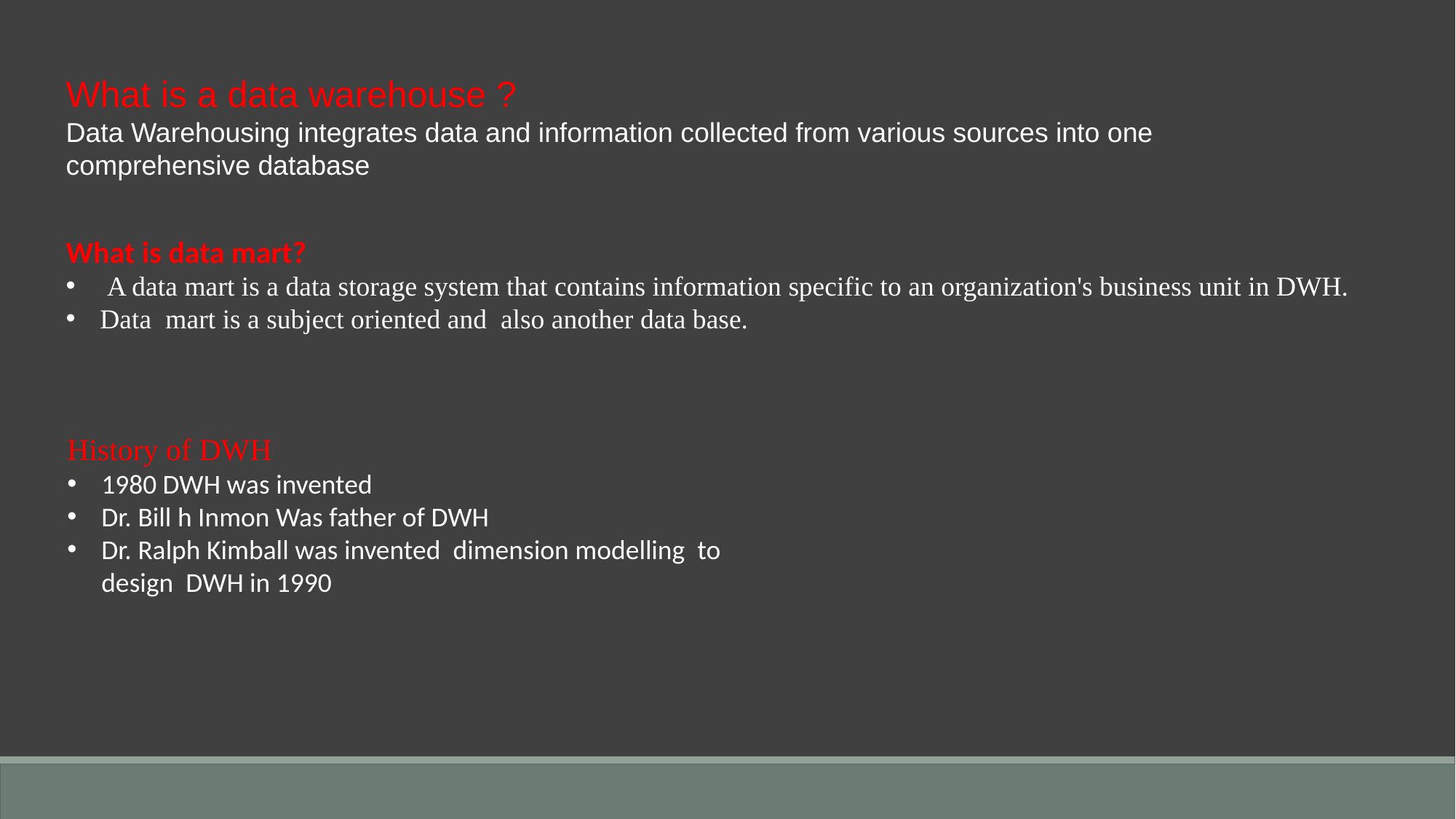

What is a data warehouse ?
Data Warehousing integrates data and information collected from various sources into one comprehensive database
What is data mart?
 A data mart is a data storage system that contains information specific to an organization's business unit in DWH.
Data  mart is a subject oriented and  also another data base.
History of DWH
1980 DWH was invented
Dr. Bill h Inmon Was father of DWH
Dr. Ralph Kimball was invented  dimension modelling  to design  DWH in 1990